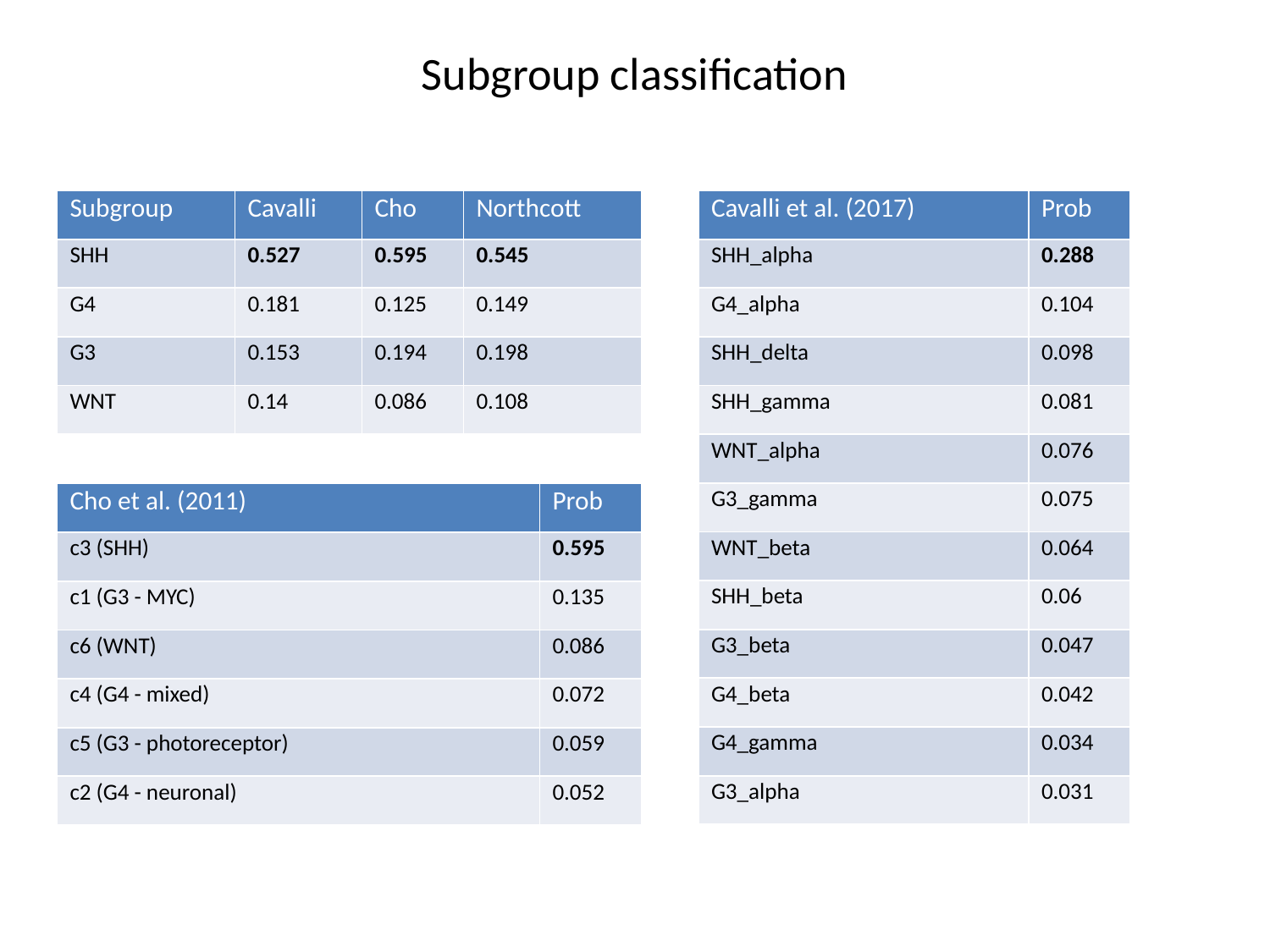

Subgroup classification
| Subgroup | Cavalli | Cho | Northcott |
| --- | --- | --- | --- |
| SHH | 0.527 | 0.595 | 0.545 |
| G4 | 0.181 | 0.125 | 0.149 |
| G3 | 0.153 | 0.194 | 0.198 |
| WNT | 0.14 | 0.086 | 0.108 |
| Cavalli et al. (2017) | Prob |
| --- | --- |
| SHH\_alpha | 0.288 |
| G4\_alpha | 0.104 |
| SHH\_delta | 0.098 |
| SHH\_gamma | 0.081 |
| WNT\_alpha | 0.076 |
| G3\_gamma | 0.075 |
| WNT\_beta | 0.064 |
| SHH\_beta | 0.06 |
| G3\_beta | 0.047 |
| G4\_beta | 0.042 |
| G4\_gamma | 0.034 |
| G3\_alpha | 0.031 |
| Cho et al. (2011) | Prob |
| --- | --- |
| c3 (SHH) | 0.595 |
| c1 (G3 - MYC) | 0.135 |
| c6 (WNT) | 0.086 |
| c4 (G4 - mixed) | 0.072 |
| c5 (G3 - photoreceptor) | 0.059 |
| c2 (G4 - neuronal) | 0.052 |